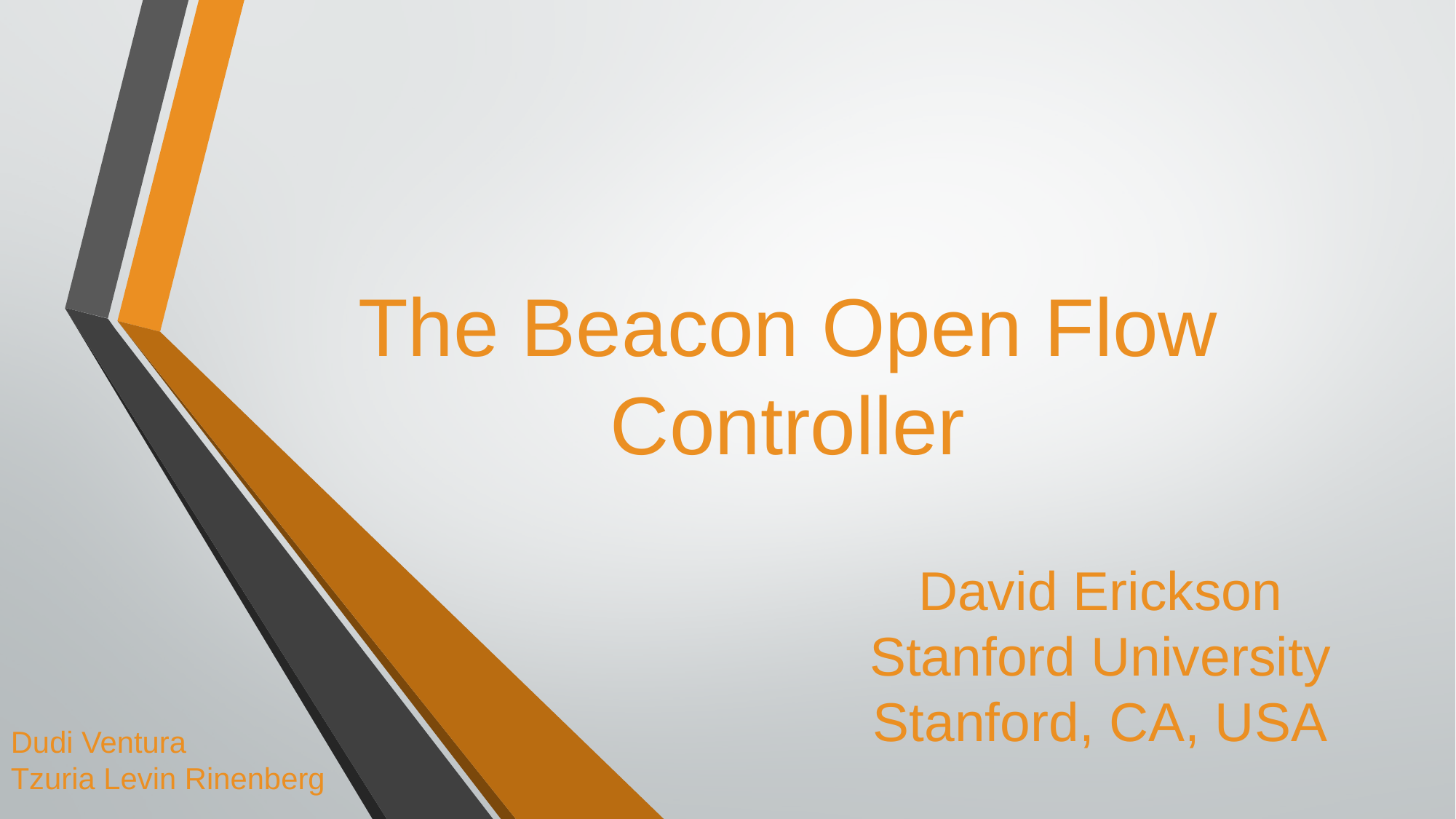

The Beacon Open Flow Controller
David Erickson
Stanford University
Stanford, CA, USA
Dudi Ventura
Tzuria Levin Rinenberg